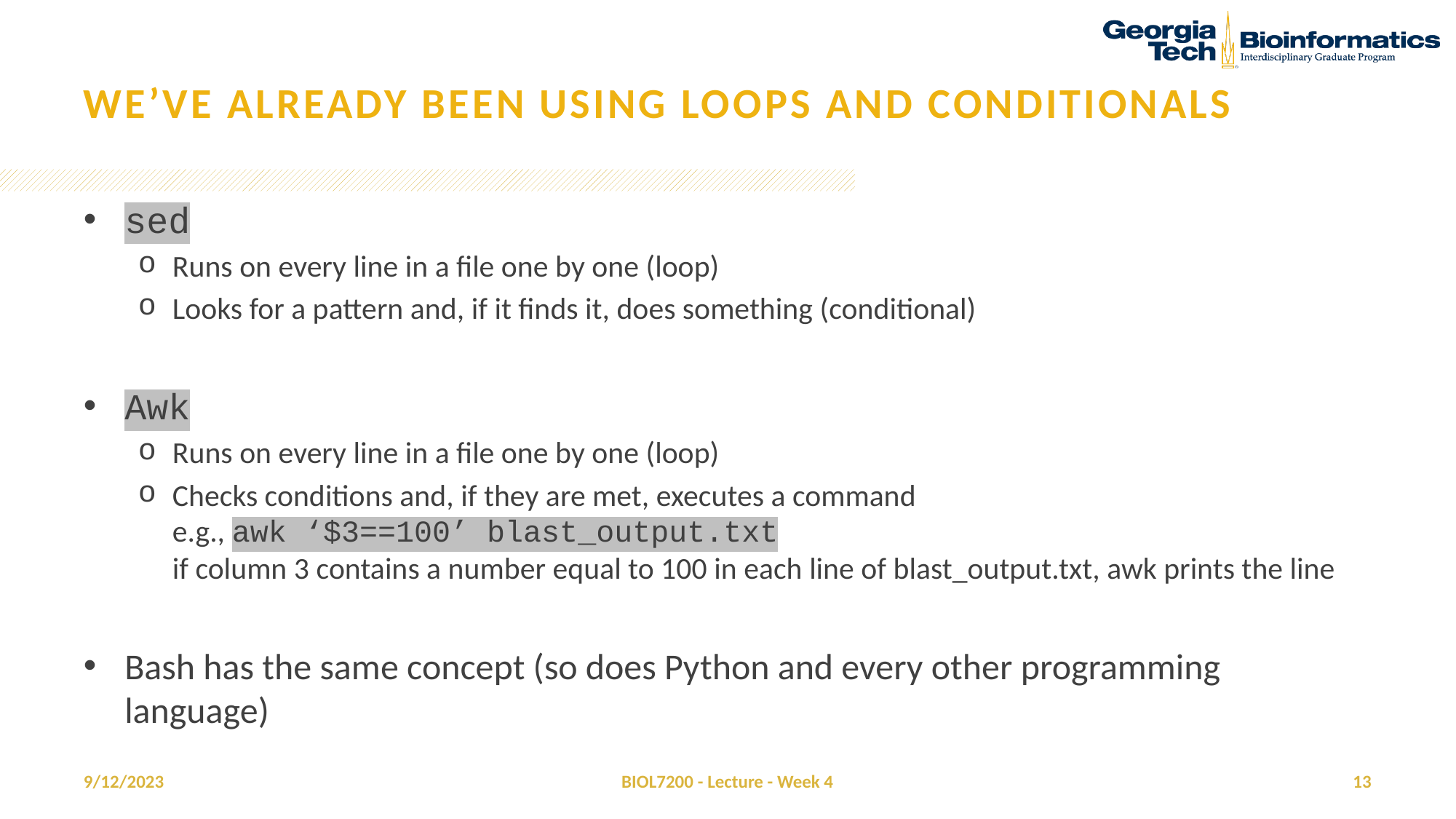

# We’ve already been using loops and conditionals
sed
Runs on every line in a file one by one (loop)
Looks for a pattern and, if it finds it, does something (conditional)

Awk
Runs on every line in a file one by one (loop)
Checks conditions and, if they are met, executes a command
e.g., awk ‘$3==100’ blast_output.txt
if column 3 contains a number equal to 100 in each line of blast_output.txt, awk prints the line

Bash has the same concept (so does Python and every other programming language)
9/12/2023
BIOL7200 - Lecture - Week 4
13